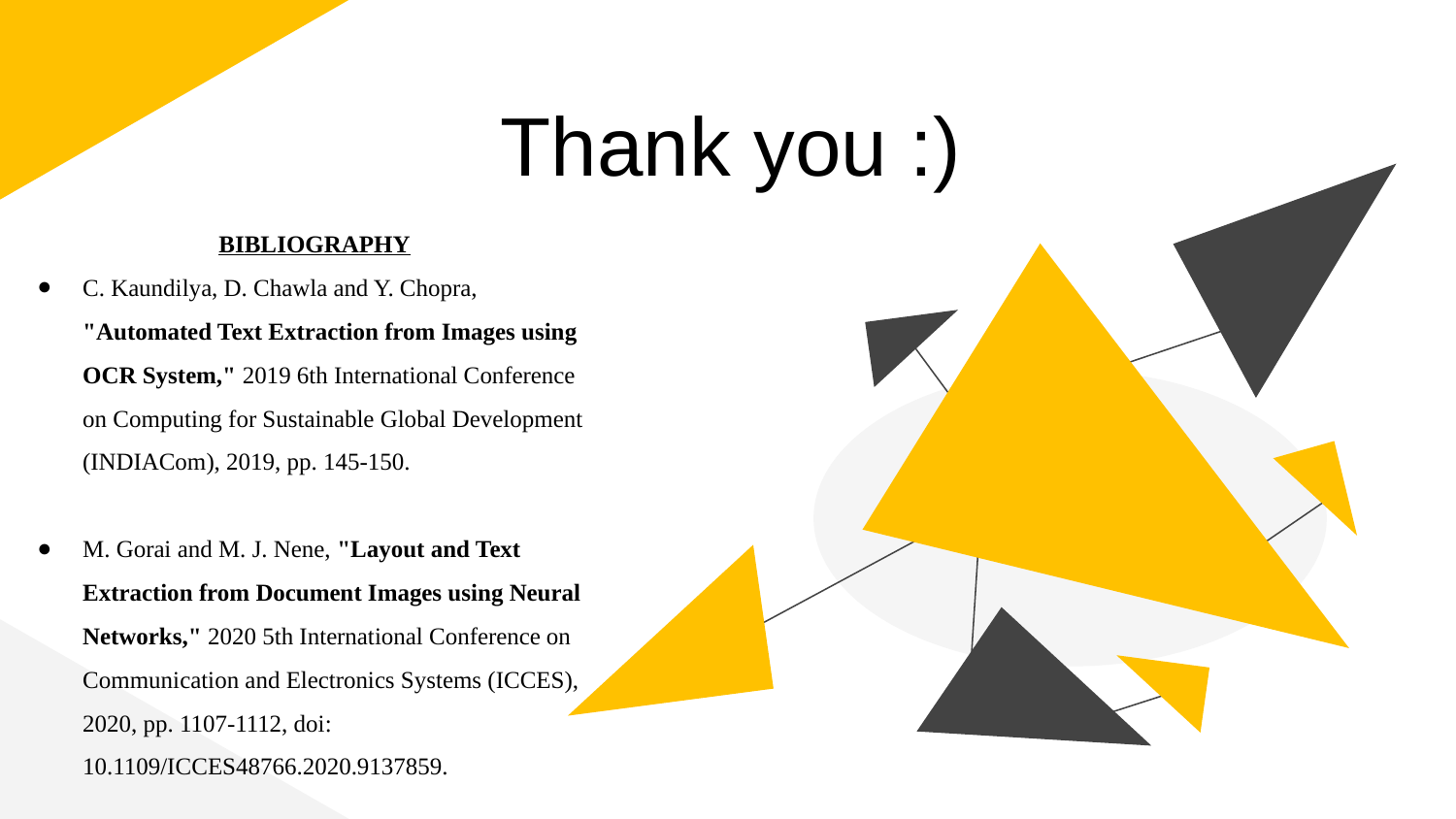

# Thank you :)

BIBLIOGRAPHY
C. Kaundilya, D. Chawla and Y. Chopra, "Automated Text Extraction from Images using OCR System," 2019 6th International Conference on Computing for Sustainable Global Development (INDIACom), 2019, pp. 145-150.

M. Gorai and M. J. Nene, "Layout and Text Extraction from Document Images using Neural Networks," 2020 5th International Conference on Communication and Electronics Systems (ICCES), 2020, pp. 1107-1112, doi: 10.1109/ICCES48766.2020.9137859.